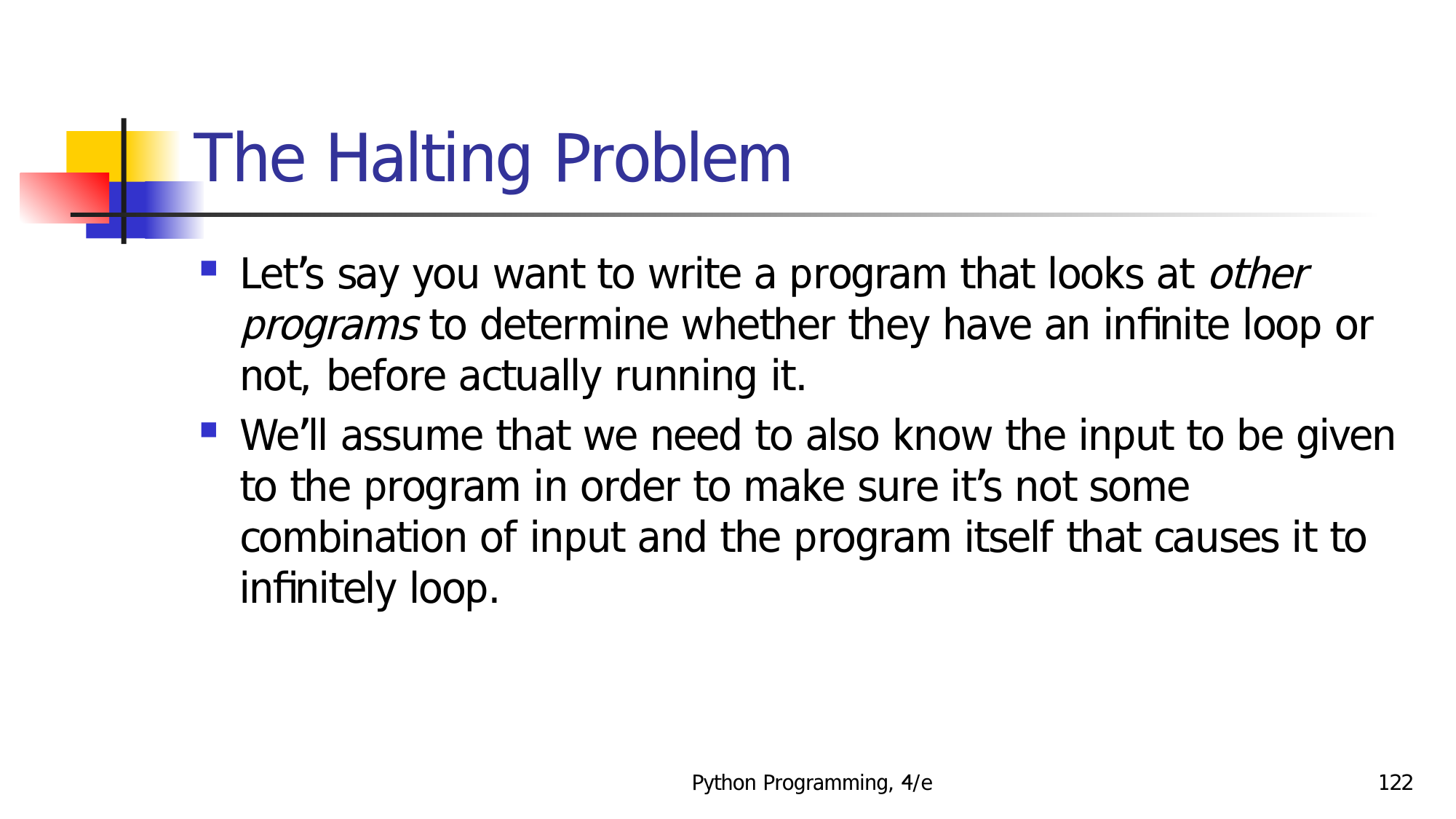

# The Halting Problem
Let’s say you want to write a program that looks at other programs to determine whether they have an infinite loop or not, before actually running it.
We’ll assume that we need to also know the input to be given to the program in order to make sure it’s not some combination of input and the program itself that causes it to infinitely loop.
Python Programming, 4/e
122